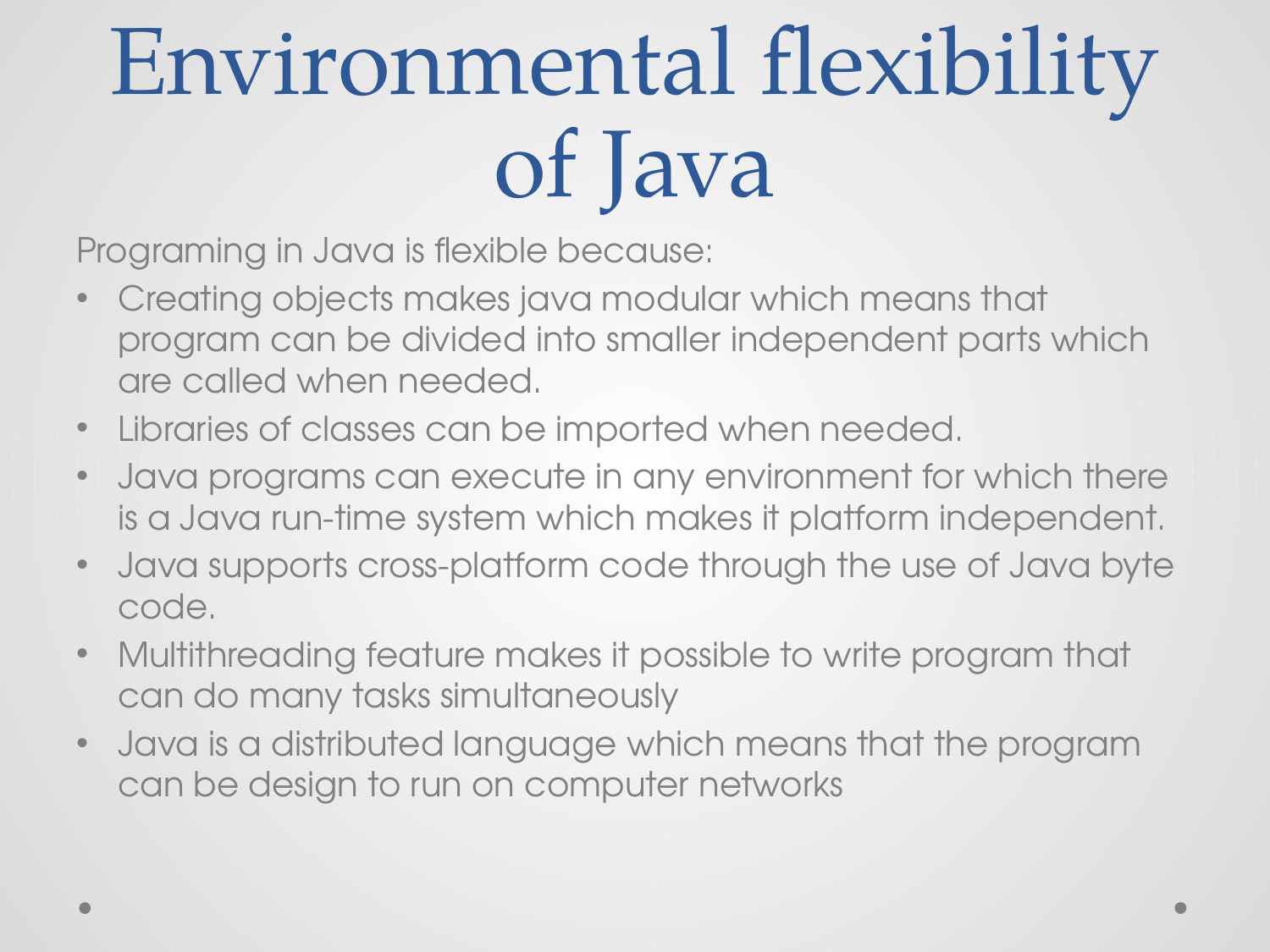

# Environmental flexibility of Java
Programing in Java is flexible because:
Creating objects makes java modular which means that program can be divided into smaller independent parts which are called when needed.
Libraries of classes can be imported when needed.
Java programs can execute in any environment for which there is a Java run-time system which makes it platform independent.
Java supports cross-platform code through the use of Java byte code.
Multithreading feature makes it possible to write program that can do many tasks simultaneously
Java is a distributed language which means that the program can be design to run on computer networks